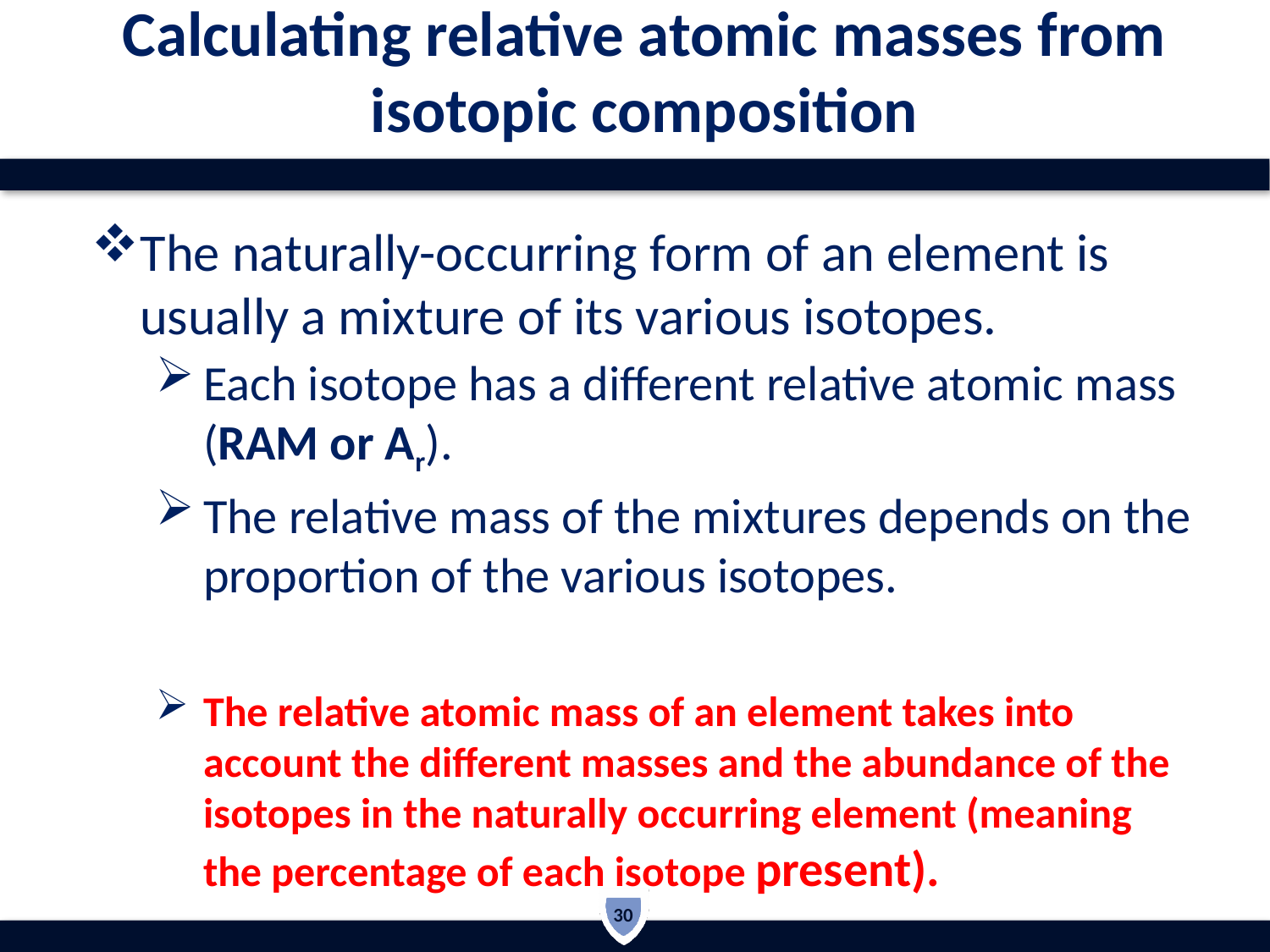

# Calculating relative atomic masses from isotopic composition
The naturally-occurring form of an element is usually a mixture of its various isotopes.
Each isotope has a different relative atomic mass (RAM or Ar).
The relative mass of the mixtures depends on the proportion of the various isotopes.

The relative atomic mass of an element takes into account the different masses and the abundance of the isotopes in the naturally occurring element (meaning the percentage of each isotope present).

30